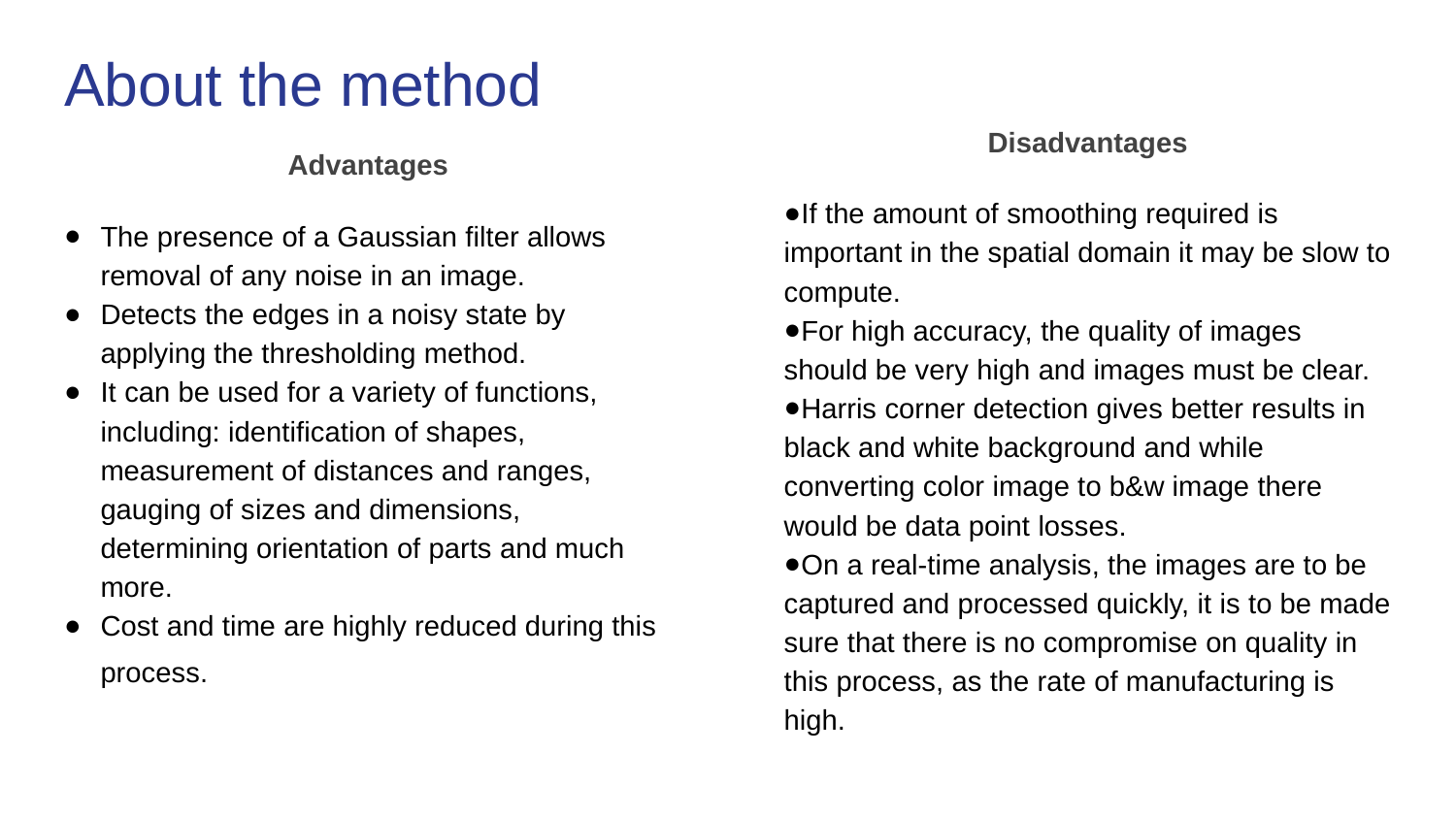

# About the method
Disadvantages
If the amount of smoothing required is important in the spatial domain it may be slow to compute.
For high accuracy, the quality of images should be very high and images must be clear.
Harris corner detection gives better results in black and white background and while converting color image to b&w image there would be data point losses.
On a real-time analysis, the images are to be captured and processed quickly, it is to be made sure that there is no compromise on quality in this process, as the rate of manufacturing is high.
Advantages
The presence of a Gaussian filter allows removal of any noise in an image.
Detects the edges in a noisy state by applying the thresholding method.
It can be used for a variety of functions, including: identification of shapes, measurement of distances and ranges, gauging of sizes and dimensions, determining orientation of parts and much more.
Cost and time are highly reduced during this process.